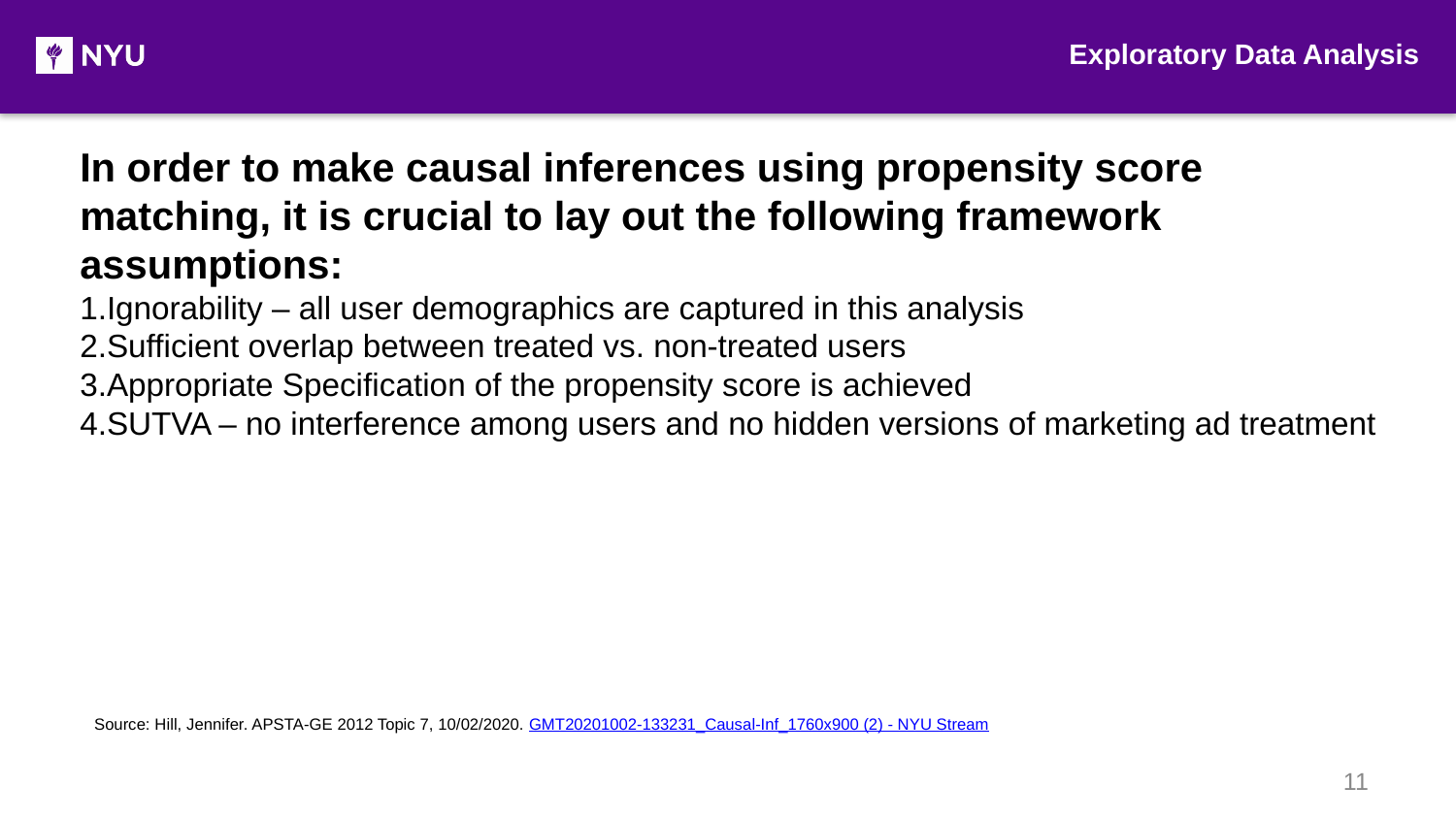

Exploratory Data Analysis
In order to make causal inferences using propensity score matching, it is crucial to lay out the following framework assumptions:
Ignorability – all user demographics are captured in this analysis
Sufficient overlap between treated vs. non-treated users
Appropriate Specification of the propensity score is achieved
SUTVA – no interference among users and no hidden versions of marketing ad treatment

Source: Hill, Jennifer. APSTA-GE 2012 Topic 7, 10/02/2020. GMT20201002-133231_Causal-Inf_1760x900 (2) - NYU Stream
11